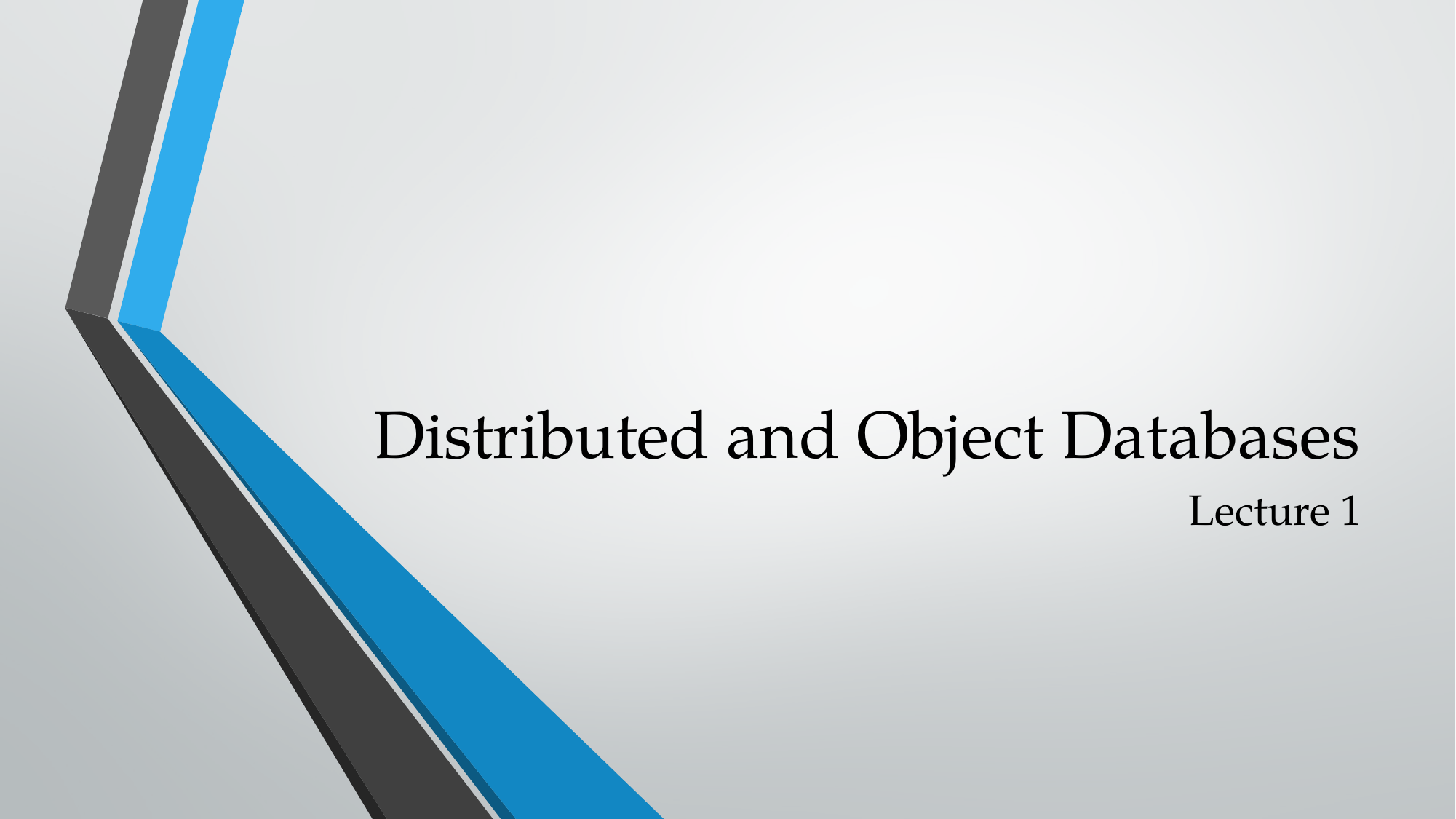

# Distributed and Object Databases
Lecture 1